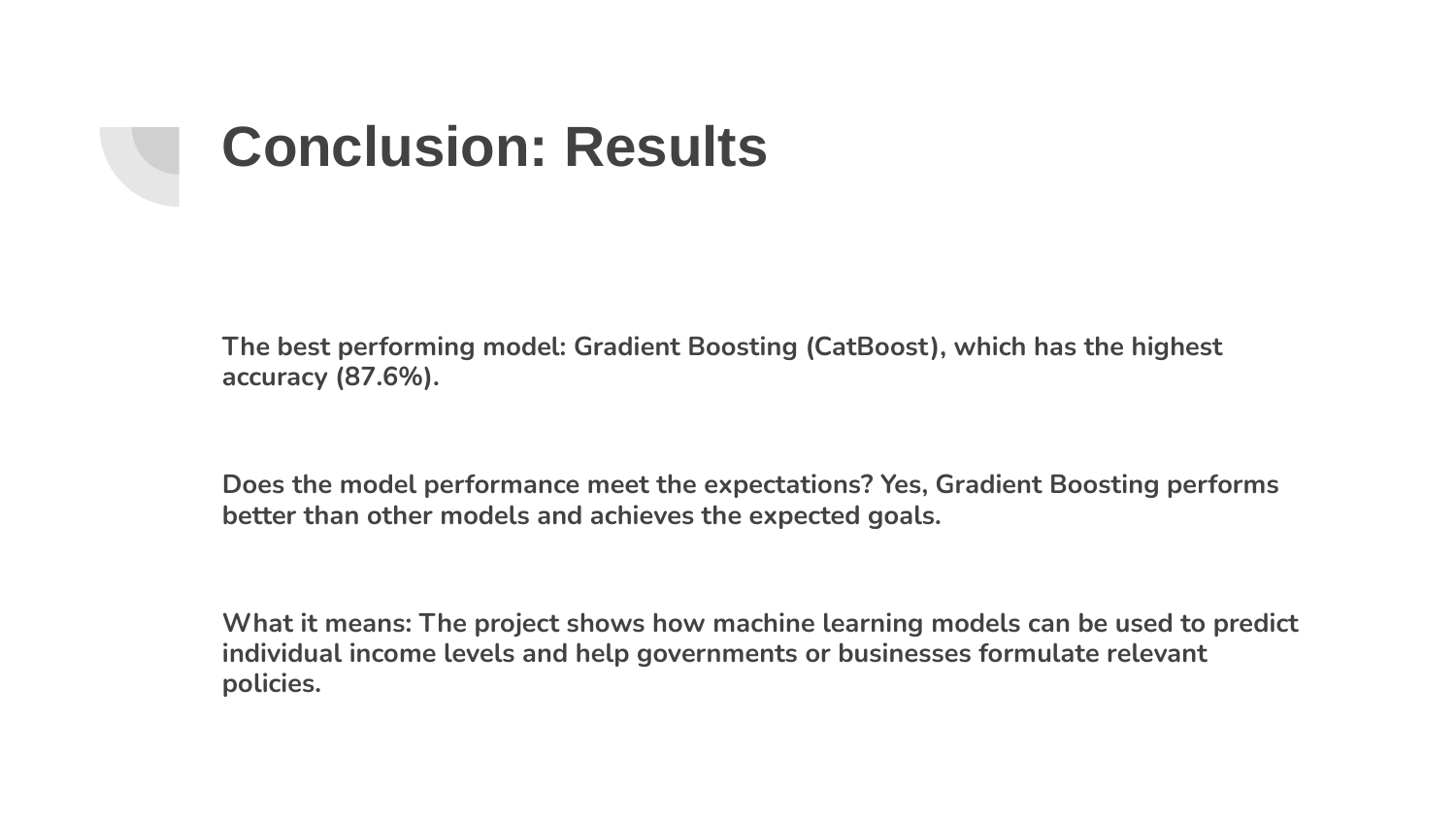

# Conclusion: Results
The best performing model: Gradient Boosting (CatBoost), which has the highest accuracy (87.6%).

Does the model performance meet the expectations? Yes, Gradient Boosting performs better than other models and achieves the expected goals.

What it means: The project shows how machine learning models can be used to predict individual income levels and help governments or businesses formulate relevant policies.